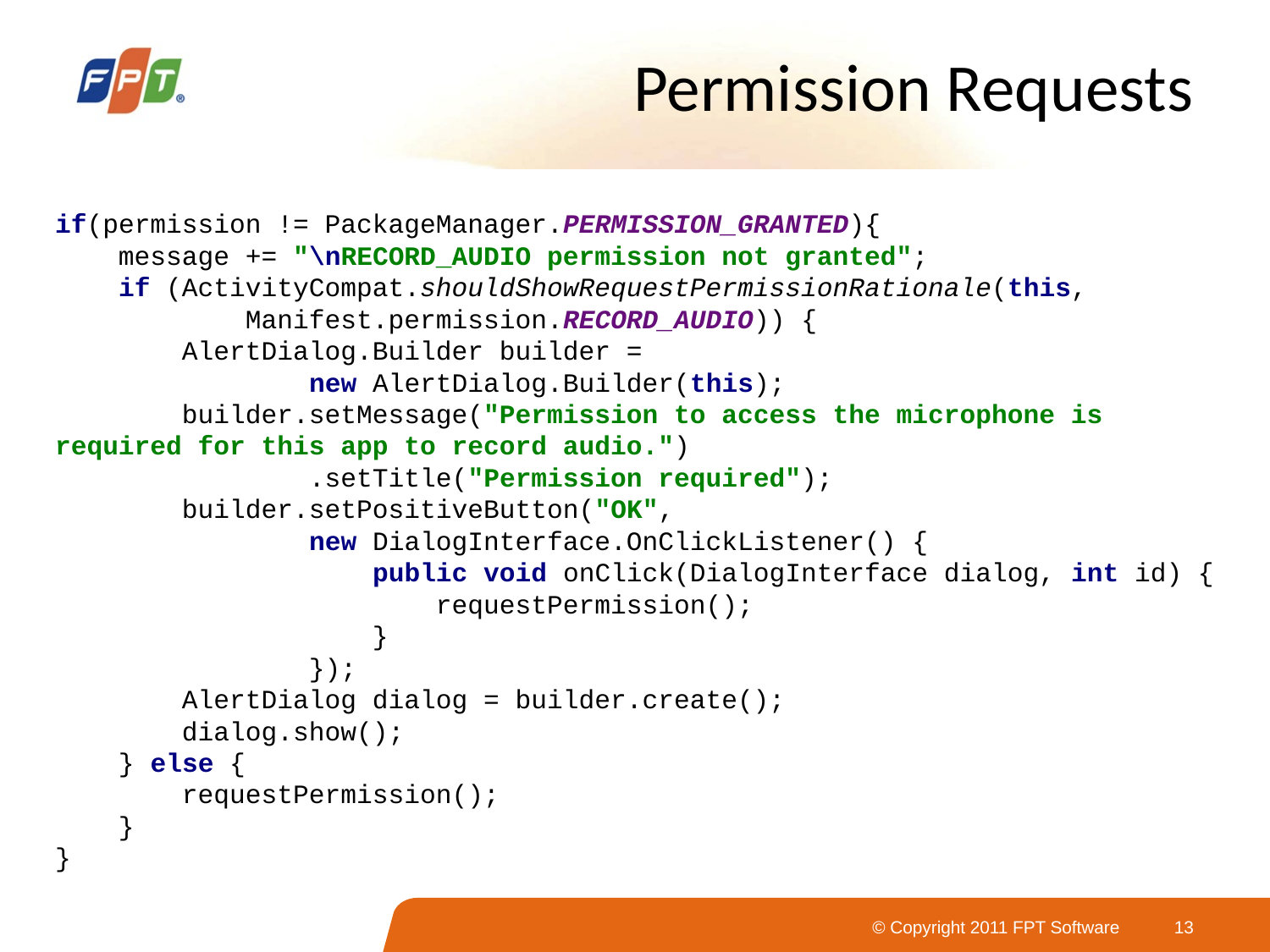

# Permission Requests
if(permission != PackageManager.PERMISSION_GRANTED){
    message += "\nRECORD_AUDIO permission not granted";
    if (ActivityCompat.shouldShowRequestPermissionRationale(this,
            Manifest.permission.RECORD_AUDIO)) {
        AlertDialog.Builder builder =
                new AlertDialog.Builder(this);
        builder.setMessage("Permission to access the microphone is required for this app to record audio.")
                .setTitle("Permission required");
        builder.setPositiveButton("OK",
                new DialogInterface.OnClickListener() {
                    public void onClick(DialogInterface dialog, int id) {
                        requestPermission();
                    }
                });
        AlertDialog dialog = builder.create();
        dialog.show();
    } else {
        requestPermission();
    }
}